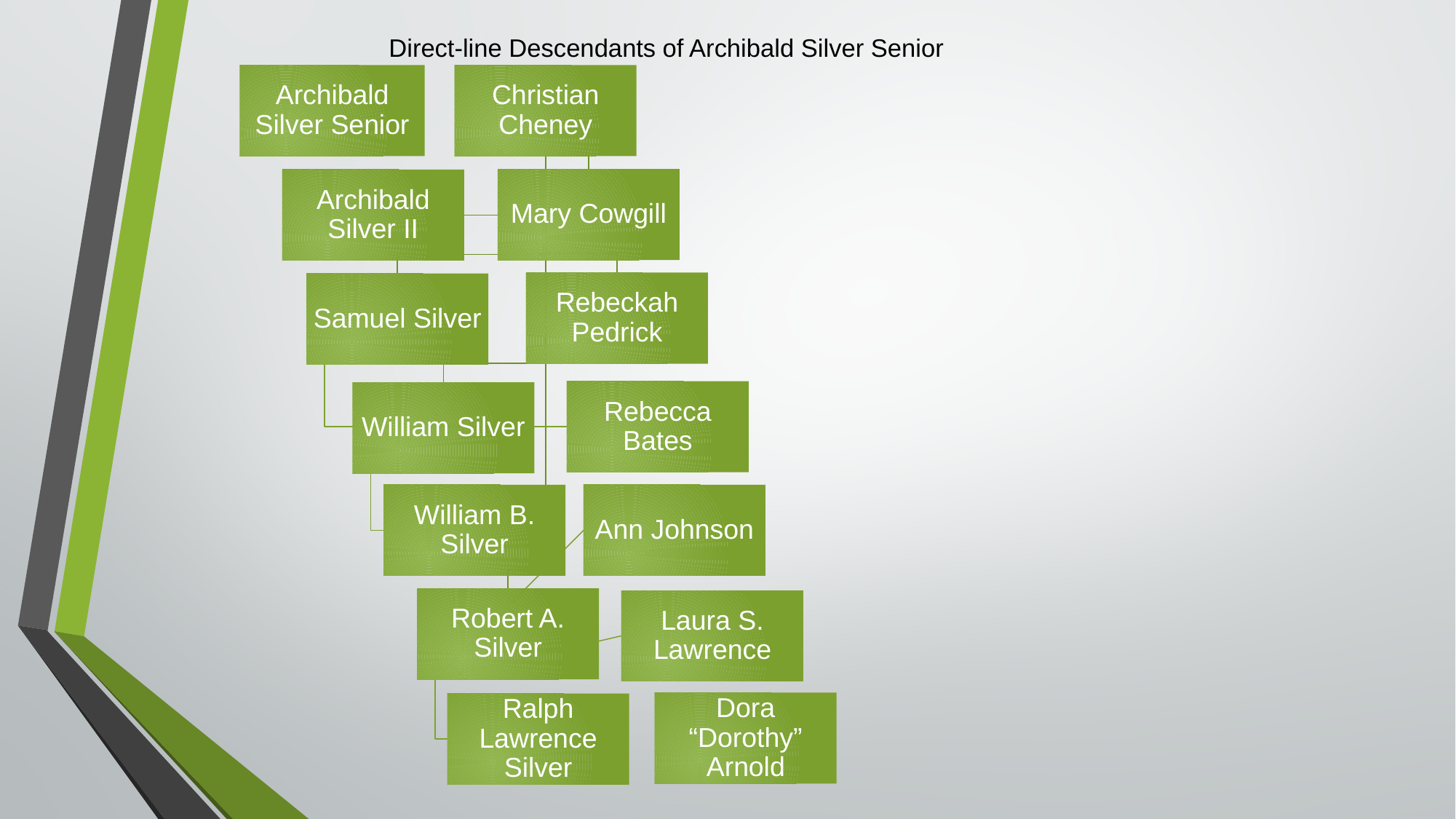

# Direct-line Descendants of Archibald Silver Senior
Archibald Silver Senior
Christian Cheney
Mary Cowgill
Rebeckah Pedrick
Samuel Silver
Rebecca Bates
William Silver
William B. Silver
Robert A. Silver
Ann Johnson
Laura S. Lawrence
Ralph Lawrence Silver
Archibald Silver II

Dora “Dorothy” Arnold